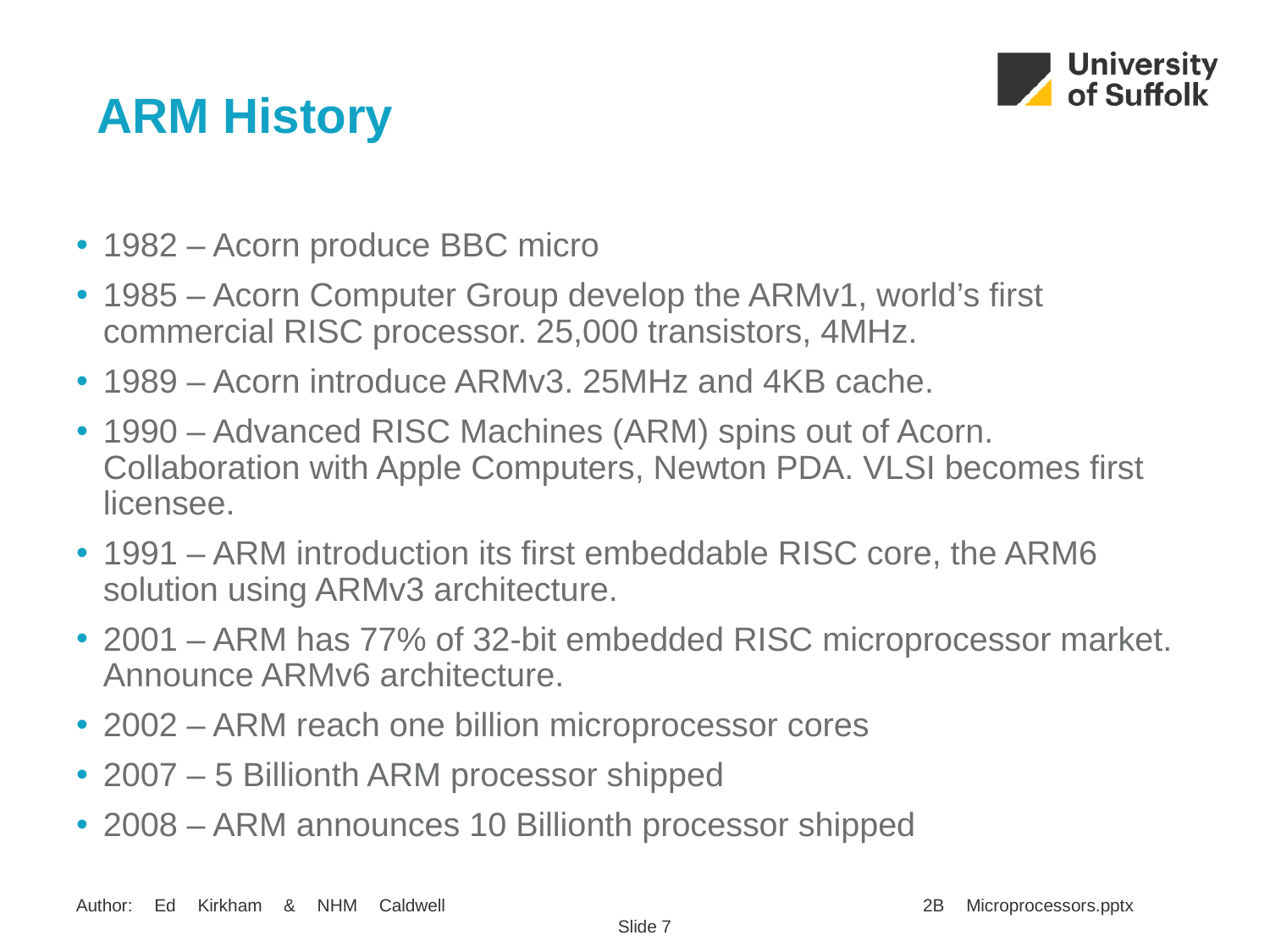

# ARM History
1982 – Acorn produce BBC micro
1985 – Acorn Computer Group develop the ARMv1, world’s first commercial RISC processor. 25,000 transistors, 4MHz.
1989 – Acorn introduce ARMv3. 25MHz and 4KB cache.
1990 – Advanced RISC Machines (ARM) spins out of Acorn. Collaboration with Apple Computers, Newton PDA. VLSI becomes first licensee.
1991 – ARM introduction its first embeddable RISC core, the ARM6 solution using ARMv3 architecture.
2001 – ARM has 77% of 32-bit embedded RISC microprocessor market. Announce ARMv6 architecture.
2002 – ARM reach one billion microprocessor cores
2007 – 5 Billionth ARM processor shipped
2008 – ARM announces 10 Billionth processor shipped